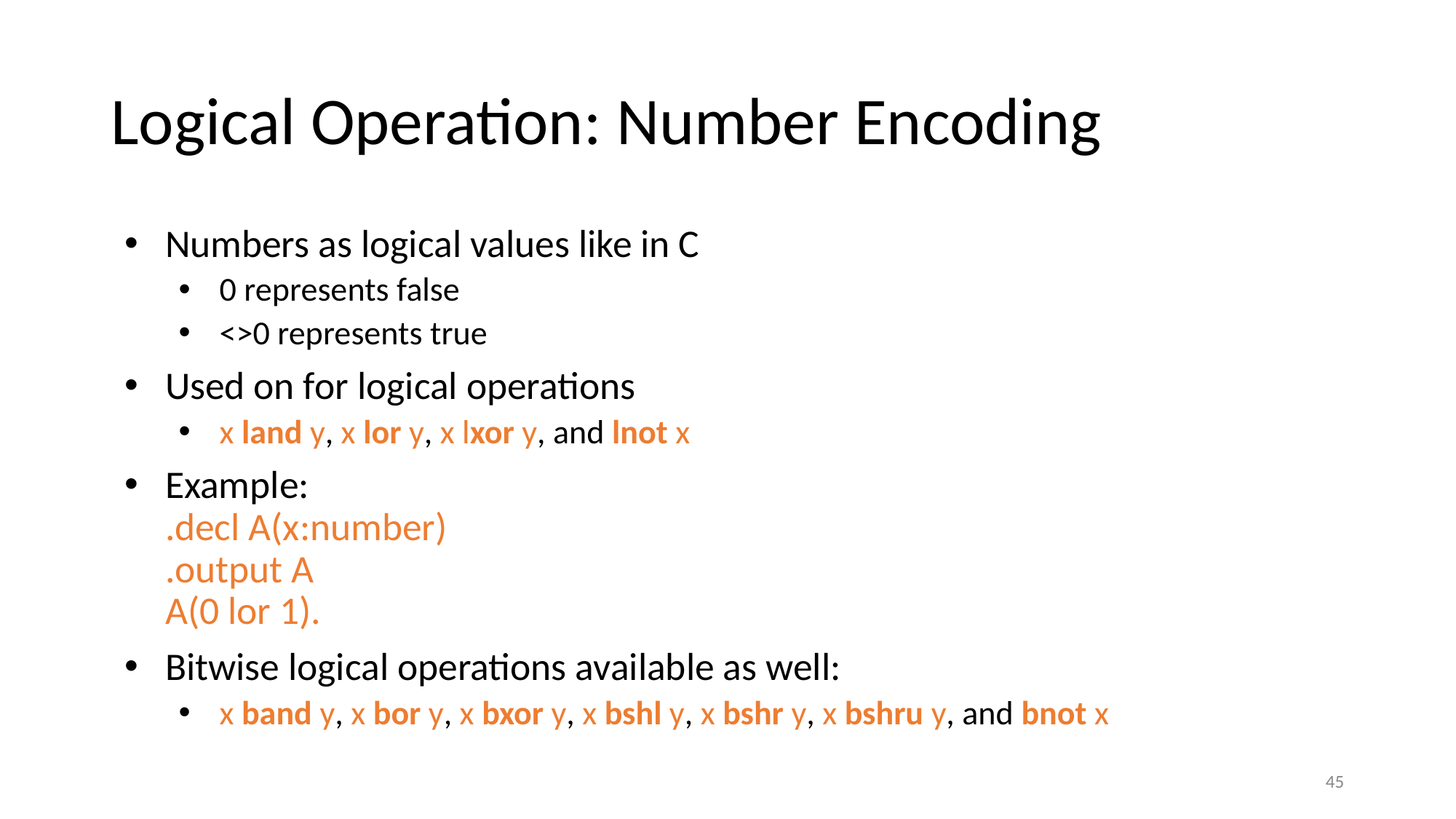

# Logical Operation: Number Encoding
Numbers as logical values like in C
0 represents false
<>0 represents true
Used on for logical operations
x land y, x lor y, x lxor y, and lnot x
Example:
.decl A(x:number)
.output A
A(0 lor 1).
Bitwise logical operations available as well:
x band y, x bor y, x bxor y, x bshl y, x bshr y, x bshru y, and bnot x
45